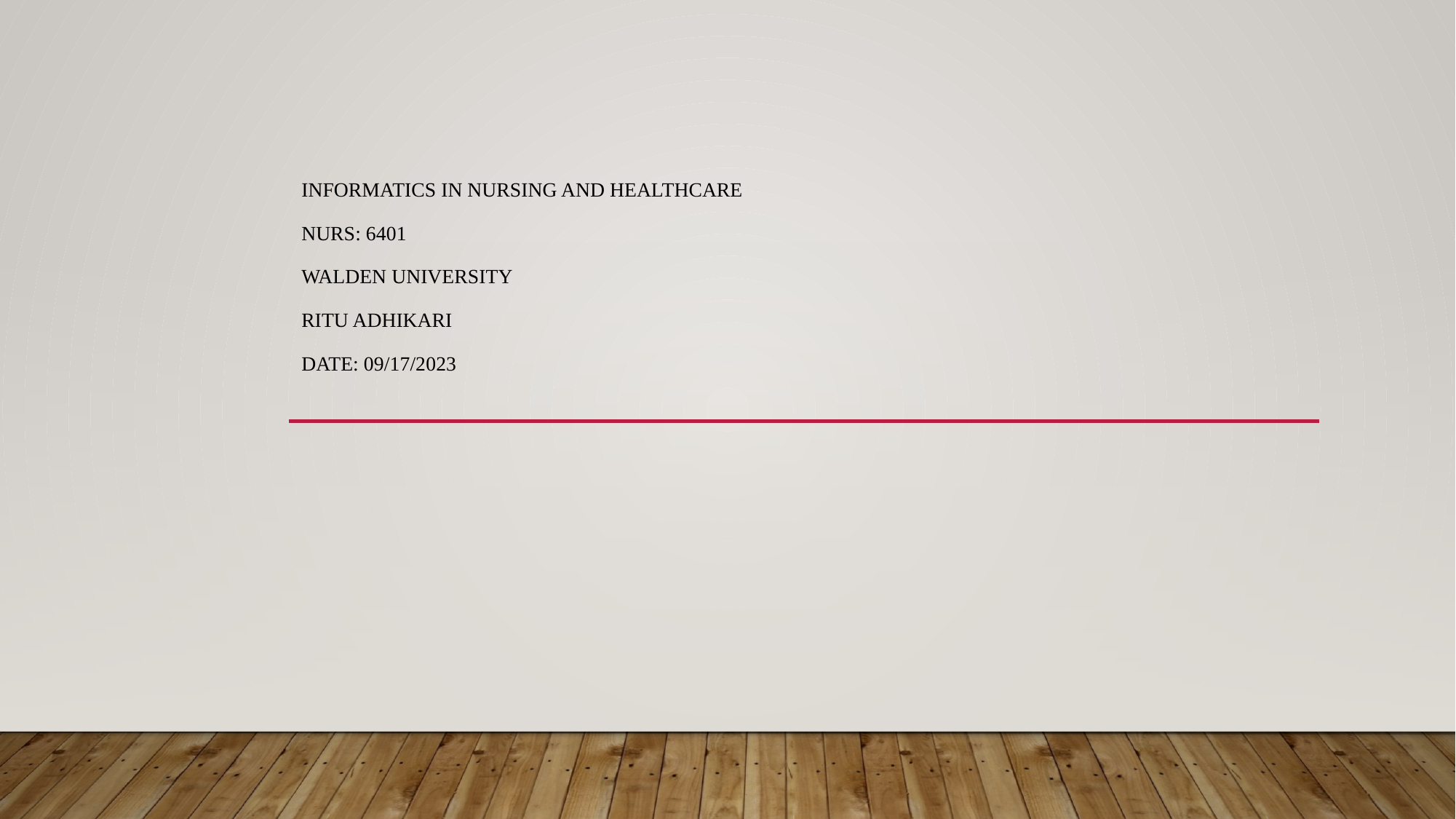

# Informatics in Nursing and Healthcare   NURS: 6401   Walden university   Ritu Adhikari   Date: 09/17/2023